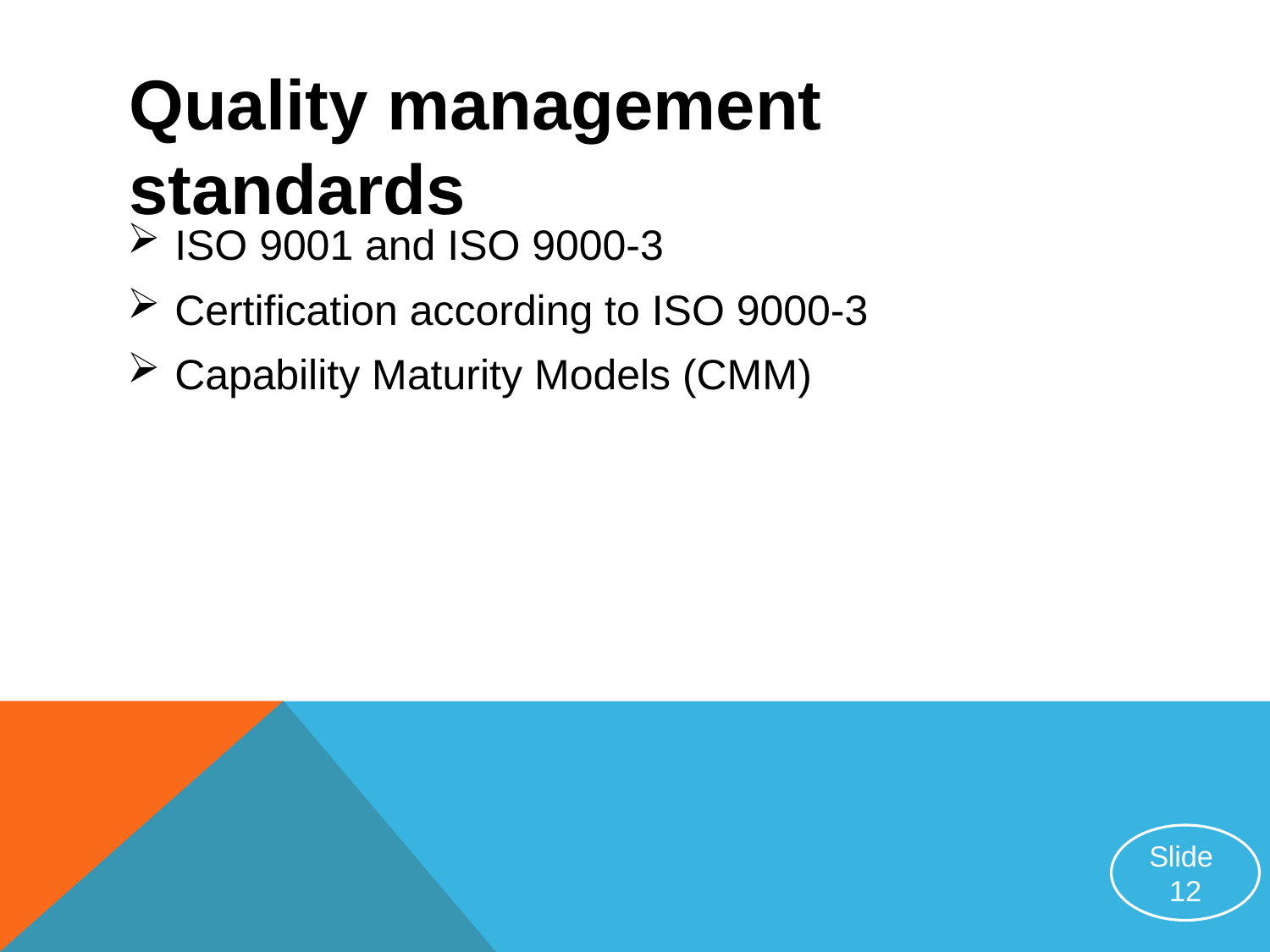

Quality management standards
ISO 9001 and ISO 9000-3
Certification according to ISO 9000-3
Capability Maturity Models (CMM)
Slide 12